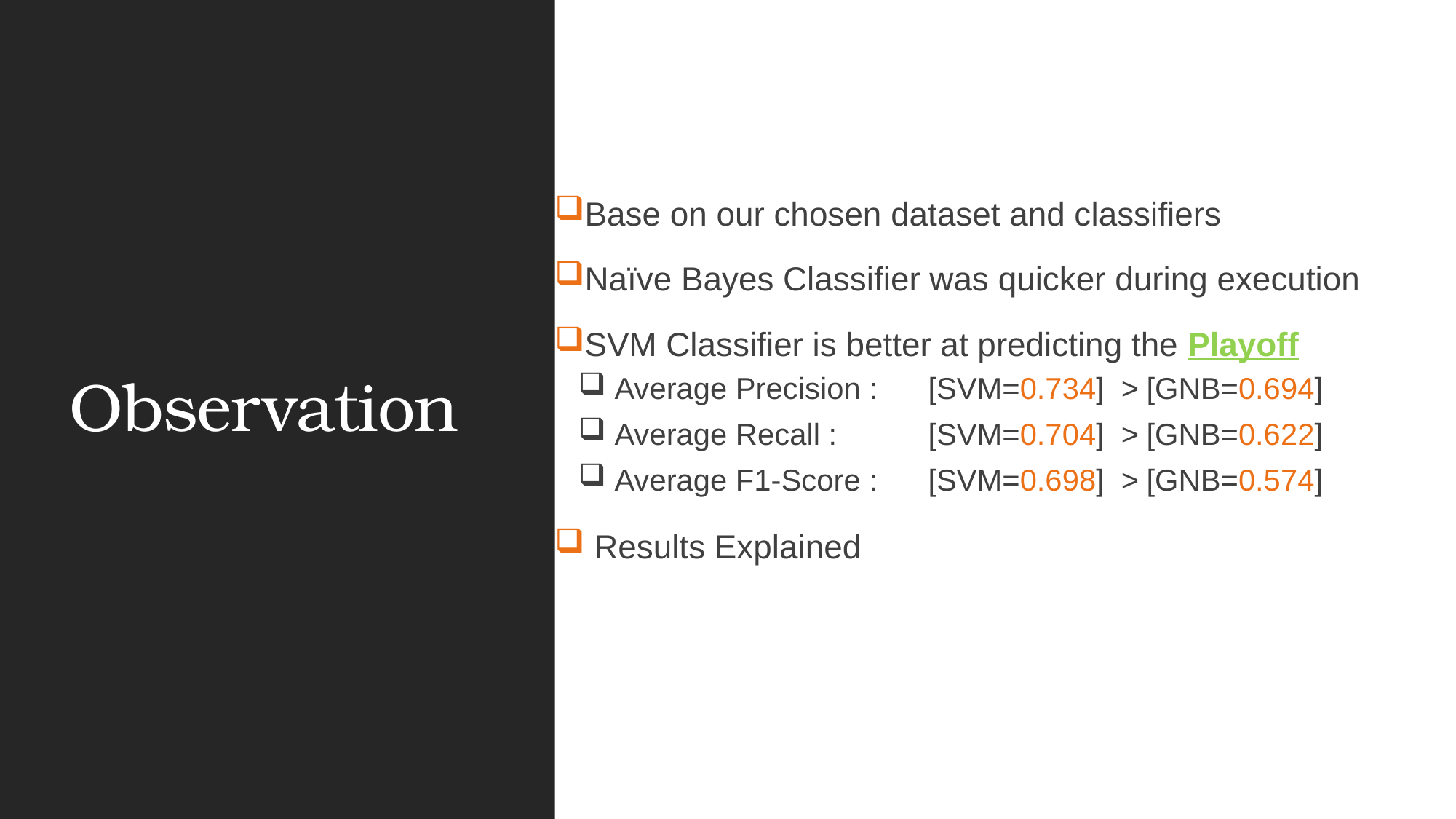

Base on our chosen dataset and classifiers
Naïve Bayes Classifier was quicker during execution
SVM Classifier is better at predicting the Playoff
 Average Precision : 	[SVM=0.734]  >	[GNB=0.694]
 Average Recall :  	[SVM=0.704]  >	[GNB=0.622]
 Average F1-Score : 	[SVM=0.698]  >	[GNB=0.574]
 Results Explained

# Observation